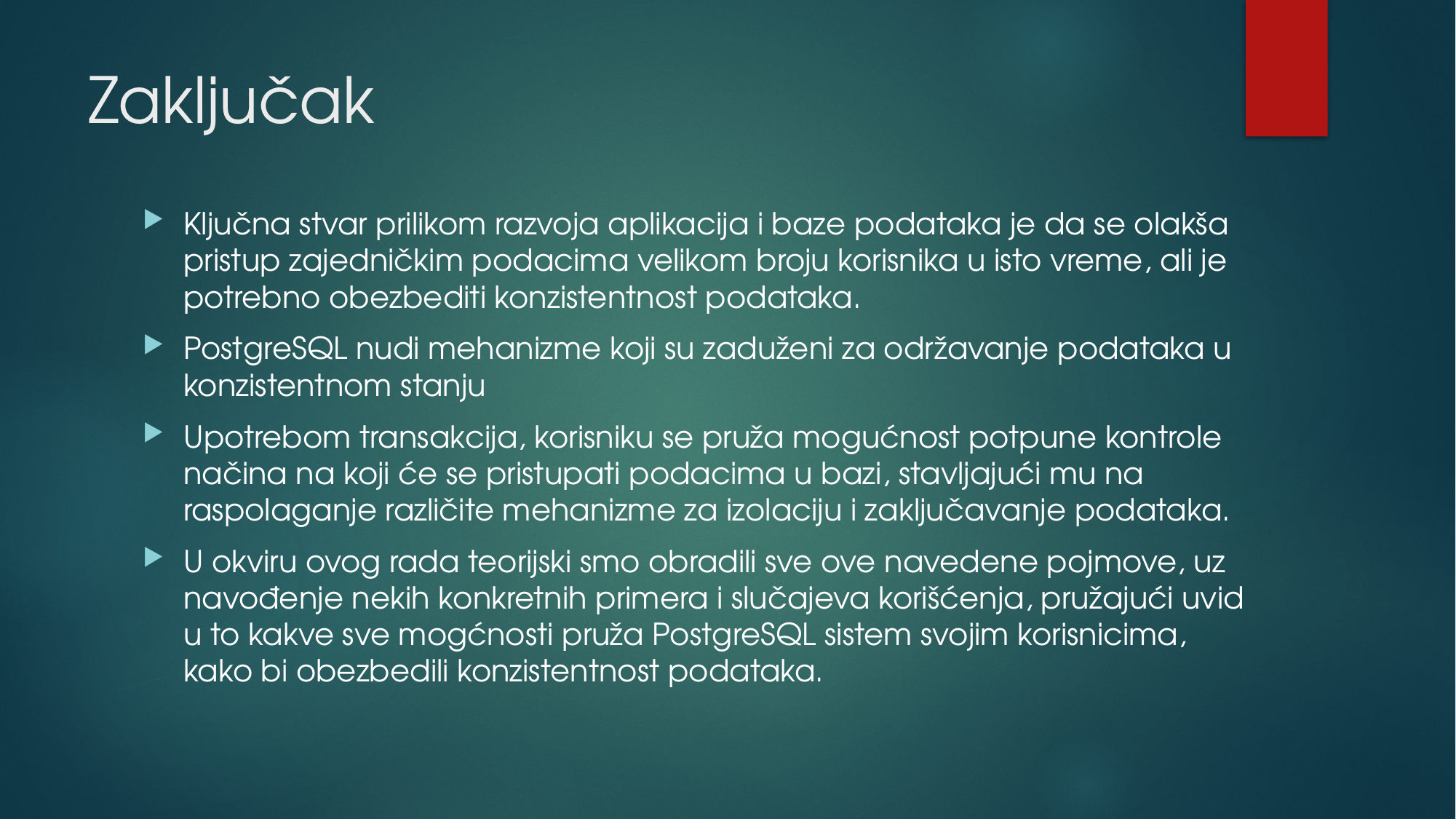

# Zaključak
Ključna stvar prilikom razvoja aplikacija i baze podataka je da se olakša pristup zajedničkim podacima velikom broju korisnika u isto vreme, ali je potrebno obezbediti konzistentnost podataka.
PostgreSQL nudi mehanizme koji su zaduženi za održavanje podataka u konzistentnom stanju
Upotrebom transakcija, korisniku se pruža mogućnost potpune kontrole načina na koji će se pristupati podacima u bazi, stavljajući mu na raspolaganje različite mehanizme za izolaciju i zaključavanje podataka.
U okviru ovog rada teorijski smo obradili sve ove navedene pojmove, uz navođenje nekih konkretnih primera i slučajeva korišćenja, pružajući uvid u to kakve sve mogćnosti pruža PostgreSQL sistem svojim korisnicima, kako bi obezbedili konzistentnost podataka.